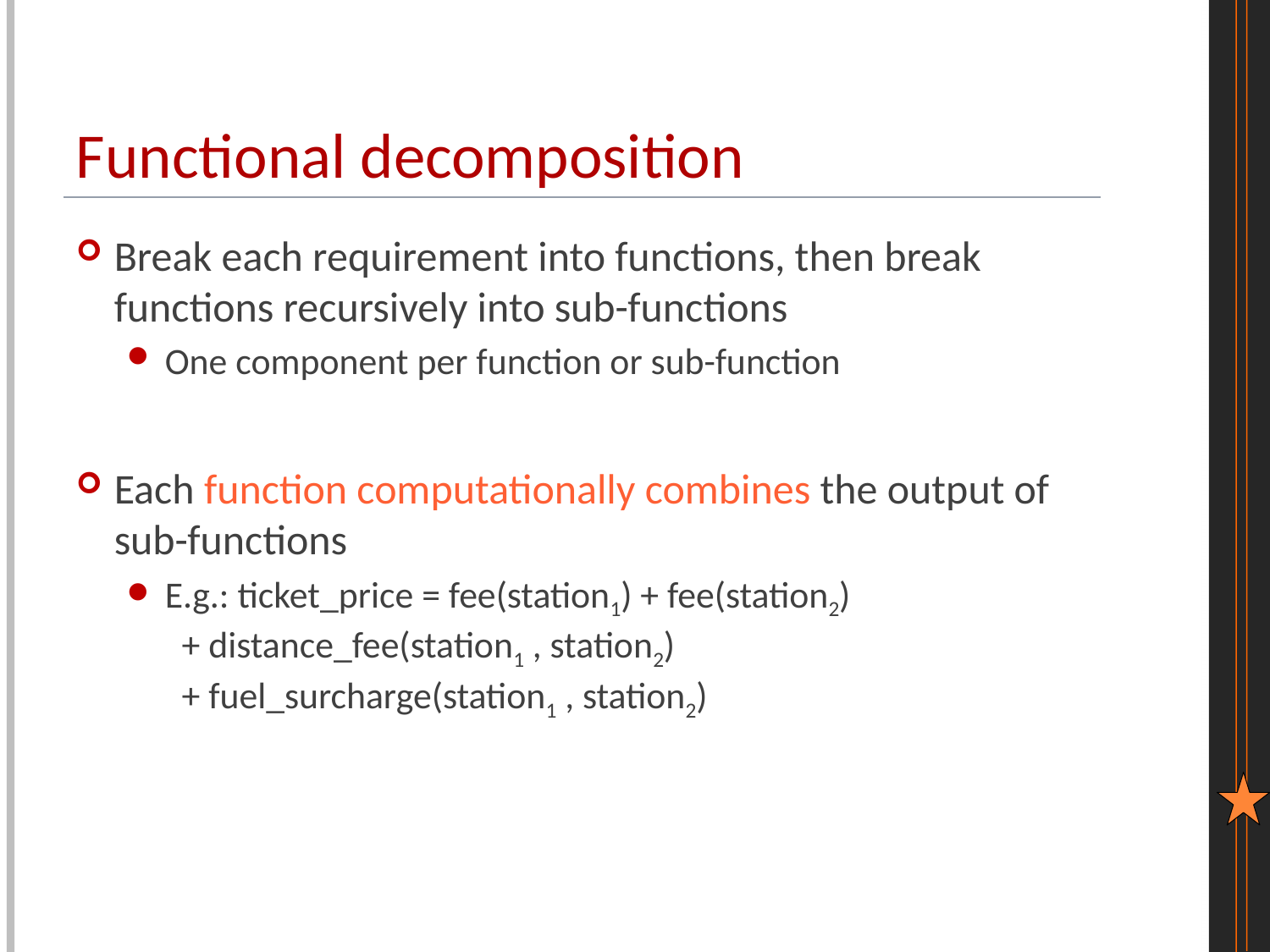

# Functional decomposition
Break each requirement into functions, then break functions recursively into sub-functions
One component per function or sub-function

Each function computationally combines the output of sub-functions
E.g.: ticket_price = fee(station1) + fee(station2)
  + distance_fee(station1 , station2)
  + fuel_surcharge(station1 , station2)